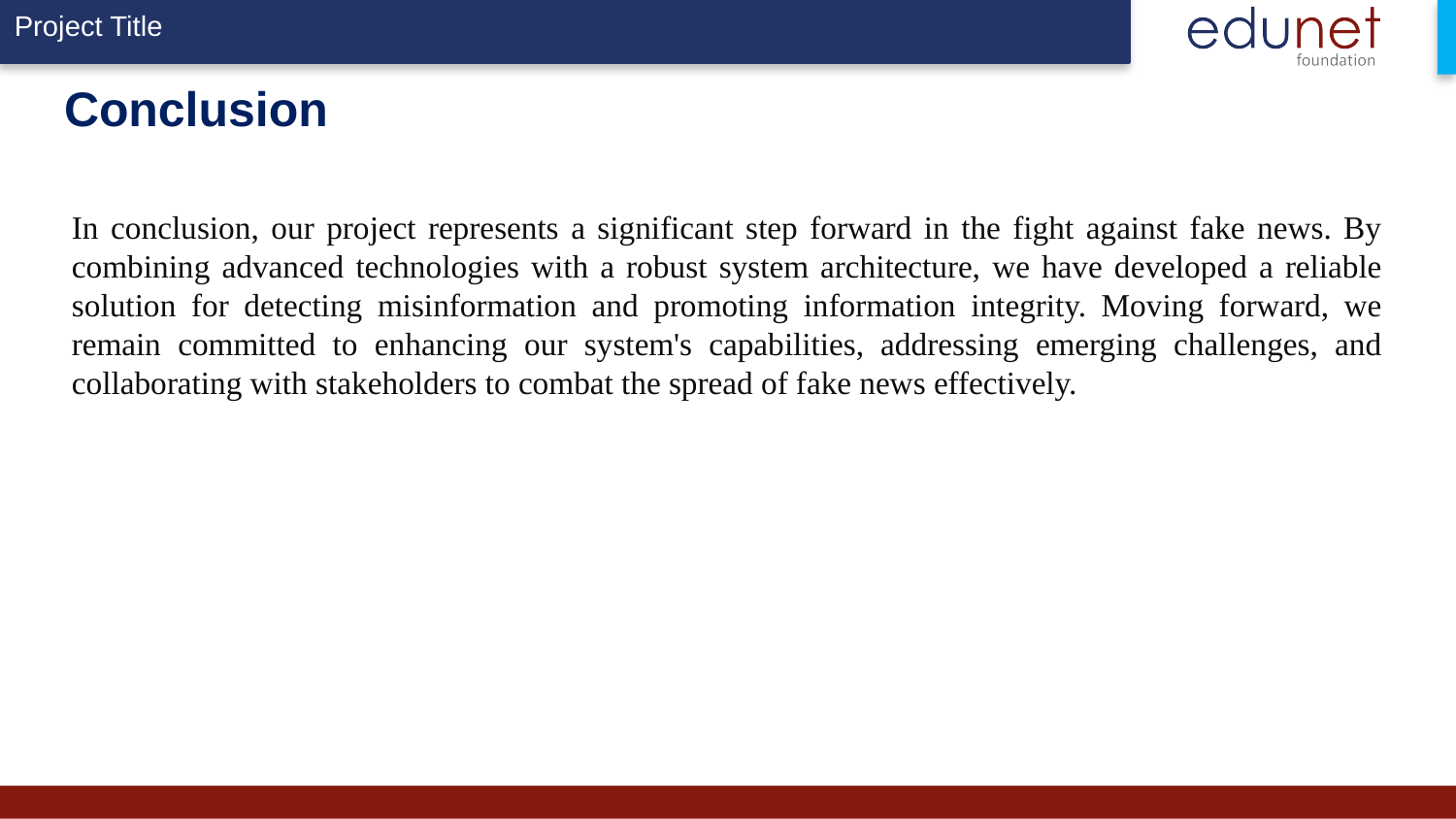

# Conclusion
In conclusion, our project represents a significant step forward in the fight against fake news. By combining advanced technologies with a robust system architecture, we have developed a reliable solution for detecting misinformation and promoting information integrity. Moving forward, we remain committed to enhancing our system's capabilities, addressing emerging challenges, and collaborating with stakeholders to combat the spread of fake news effectively.